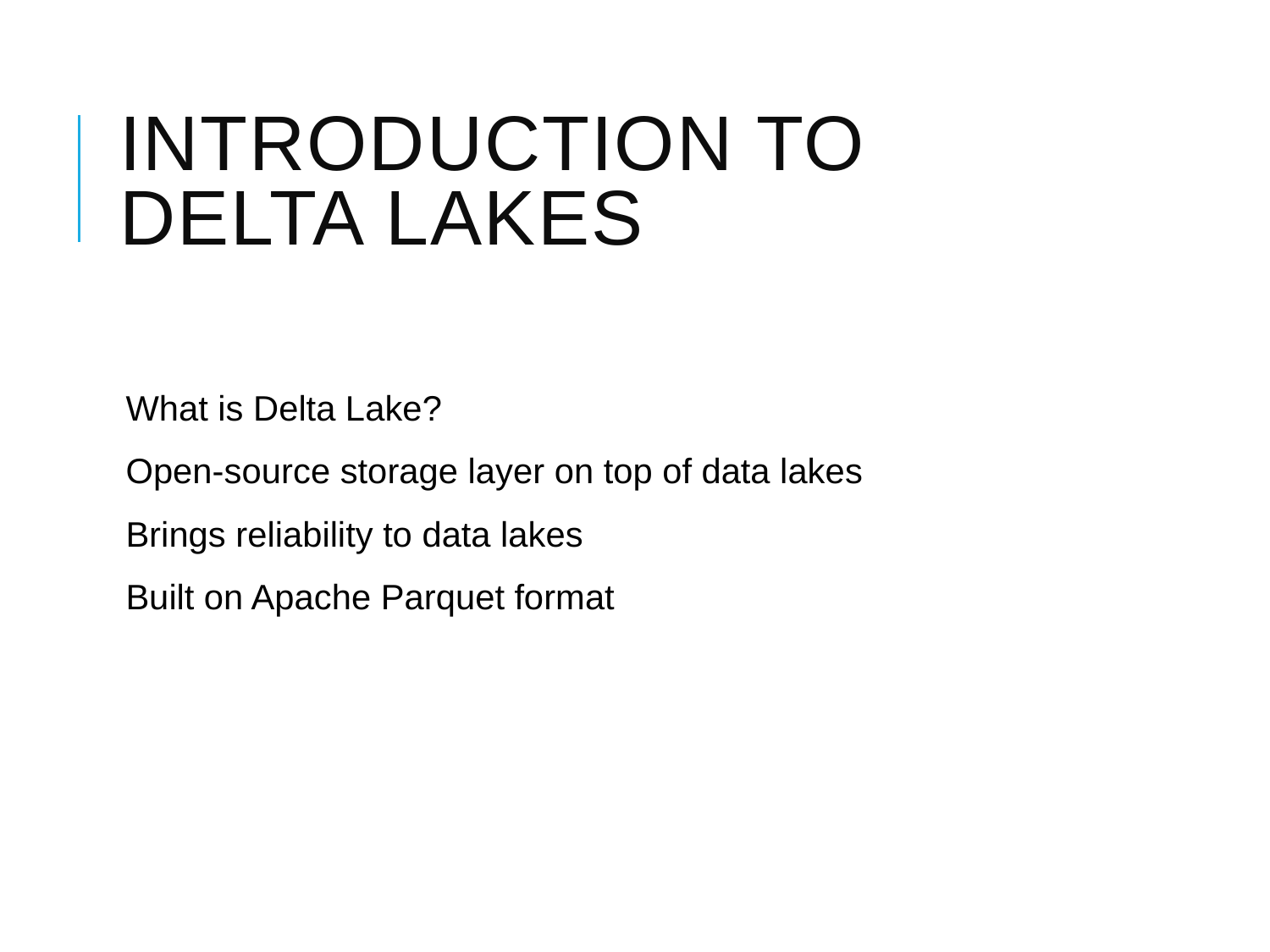

# Introduction to Delta Lakes

What is Delta Lake?
Open-source storage layer on top of data lakes
Brings reliability to data lakes
Built on Apache Parquet format